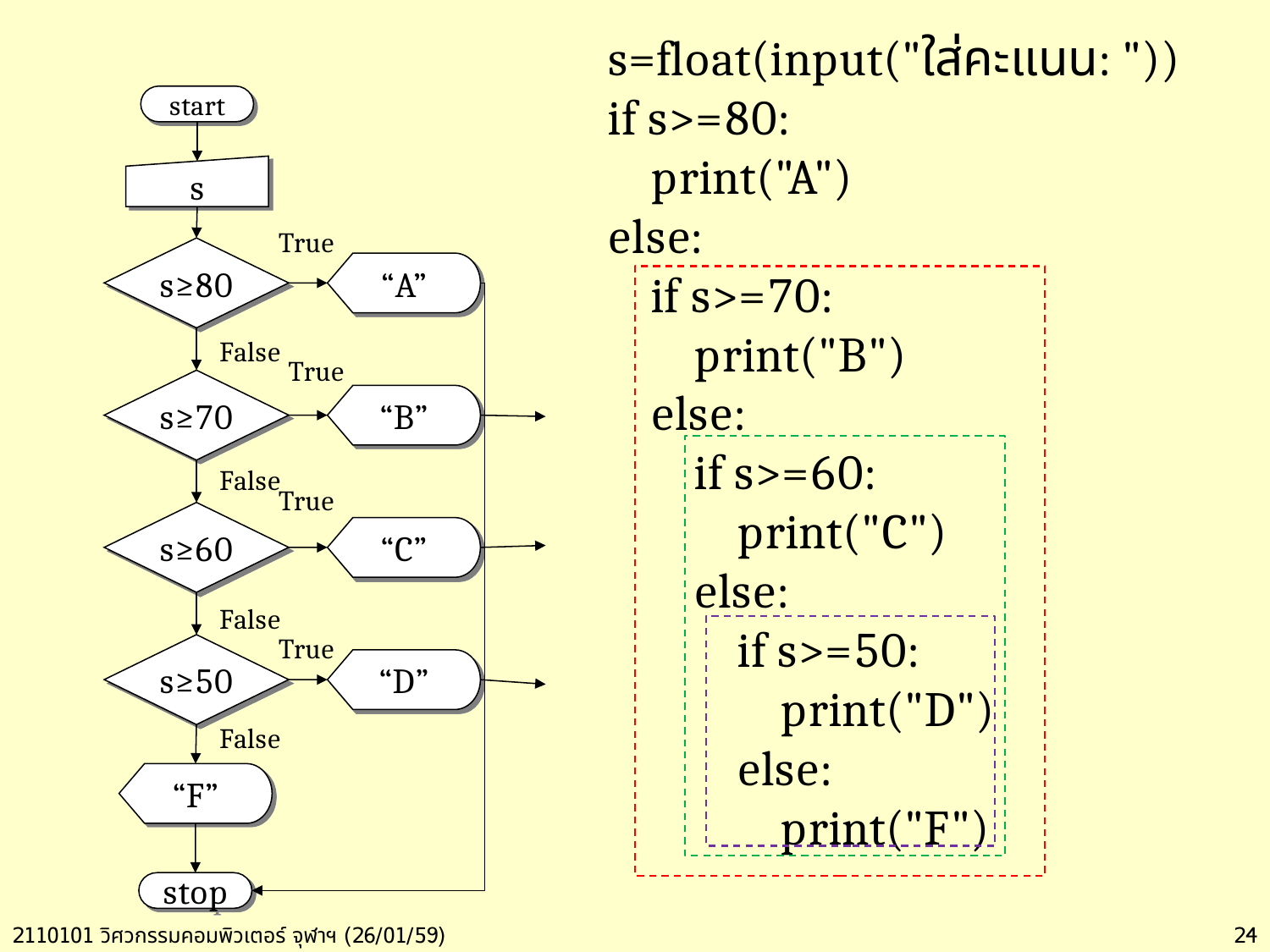

s=float(input("ใส่คะแนน: "))
if s>=80:
    print("A")
else:
    if s>=70:
        print("B")
    else:
        if s>=60:
            print("C")
        else:
            if s>=50:
                print("D")
            else:
                print("F")

start
s
True
s≥80
“A”

False
True
s≥70
“B”

False
True
s≥60
“C”
False

True
s≥50
“D”
False
“F”
stop